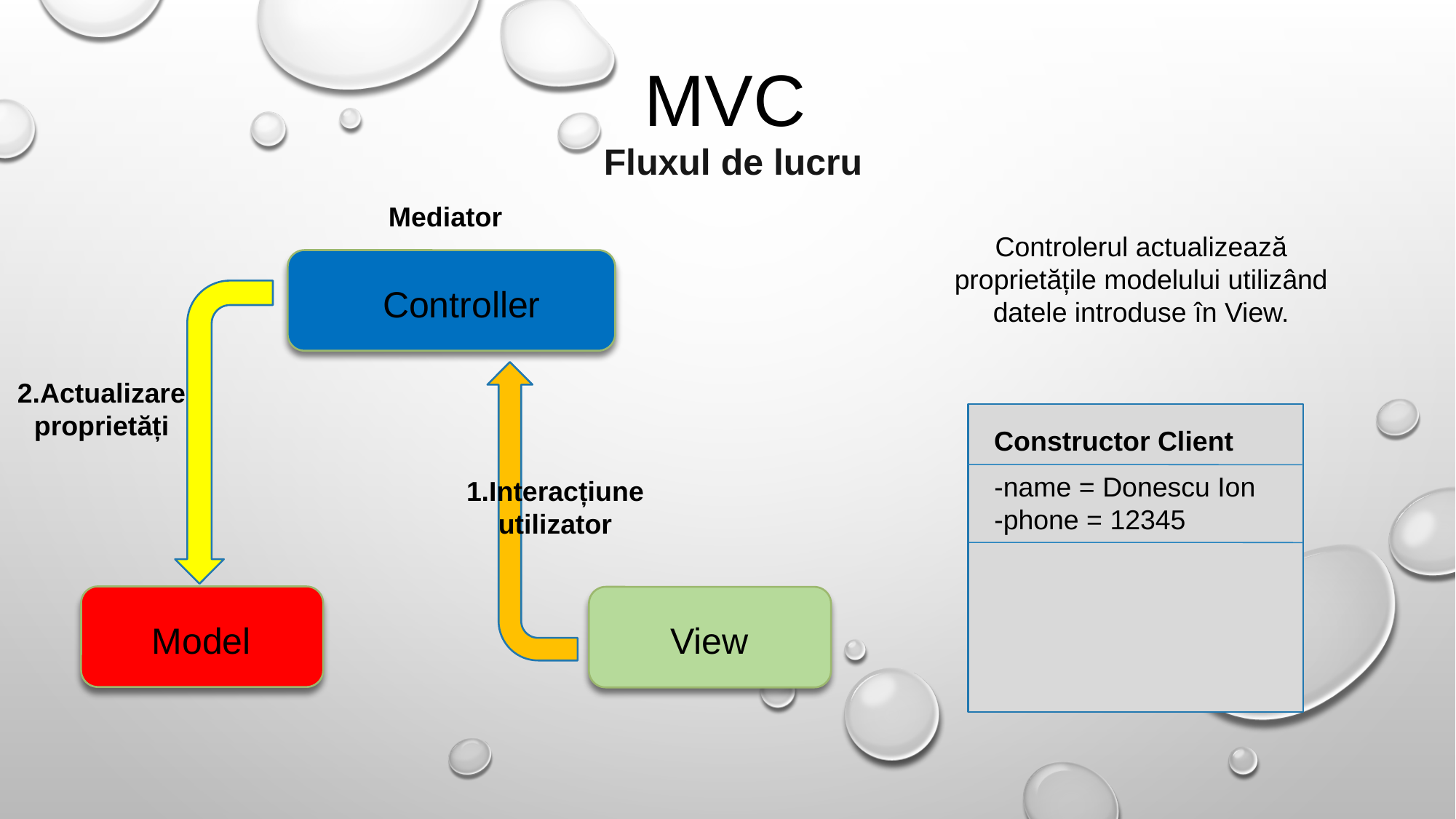

MVC
Fluxul de lucru
Mediator
Controlerul actualizează proprietățile modelului utilizând datele introduse în View.

Controller
2.Actualizare proprietăți

Constructor Client
-name = Donescu Ion
-phone = 12345

1.Interacțiune utilizator

Model
View